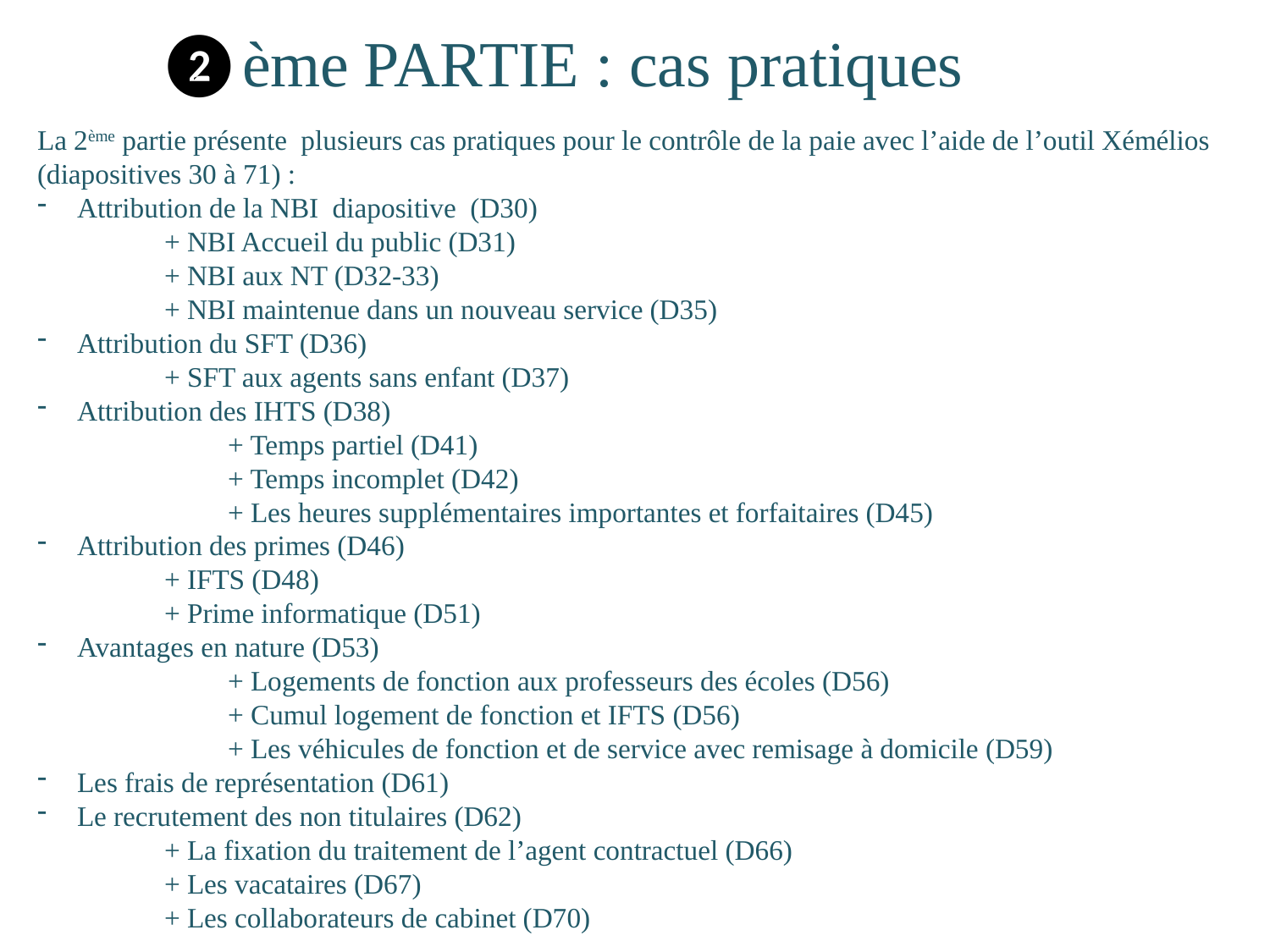

# ❷ème PARTIE : cas pratiques
La 2ème partie présente  plusieurs cas pratiques pour le contrôle de la paie avec l’aide de l’outil Xémélios (diapositives 30 à 71) :
Attribution de la NBI  diapositive  (D30)
	+ NBI Accueil du public (D31)
	+ NBI aux NT (D32-33)
	+ NBI maintenue dans un nouveau service (D35)
Attribution du SFT (D36)
+ SFT aux agents sans enfant (D37)
Attribution des IHTS (D38)
	+ Temps partiel (D41)
	+ Temps incomplet (D42)
	+ Les heures supplémentaires importantes et forfaitaires (D45)
Attribution des primes (D46)
+ IFTS (D48)
+ Prime informatique (D51)
Avantages en nature (D53)
	+ Logements de fonction aux professeurs des écoles (D56)
	+ Cumul logement de fonction et IFTS (D56)
	+ Les véhicules de fonction et de service avec remisage à domicile (D59)
Les frais de représentation (D61)
Le recrutement des non titulaires (D62)
+ La fixation du traitement de l’agent contractuel (D66)
+ Les vacataires (D67)
+ Les collaborateurs de cabinet (D70)